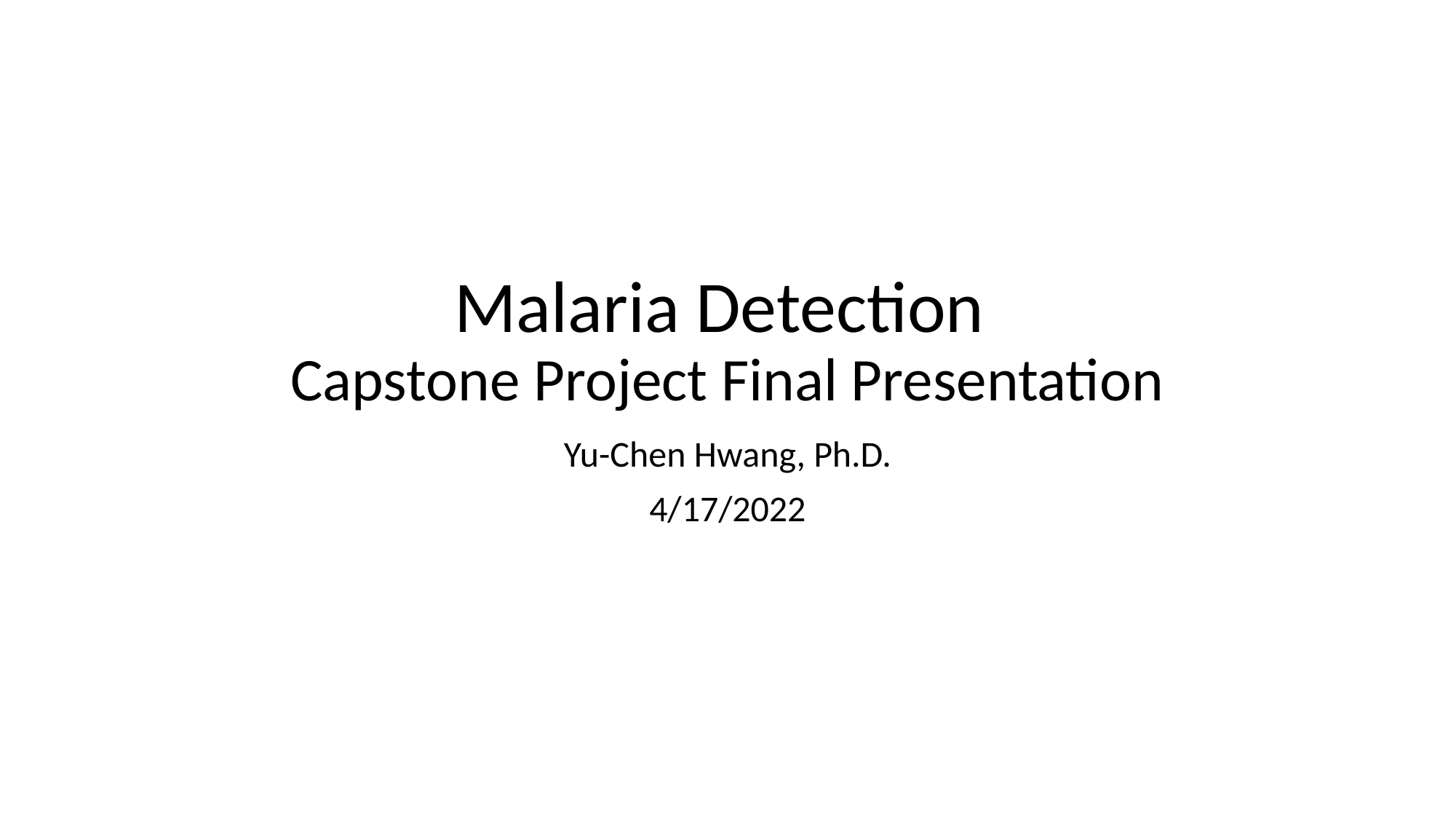

# Malaria Detection Capstone Project Final Presentation
Yu-Chen Hwang, Ph.D.
4/17/2022